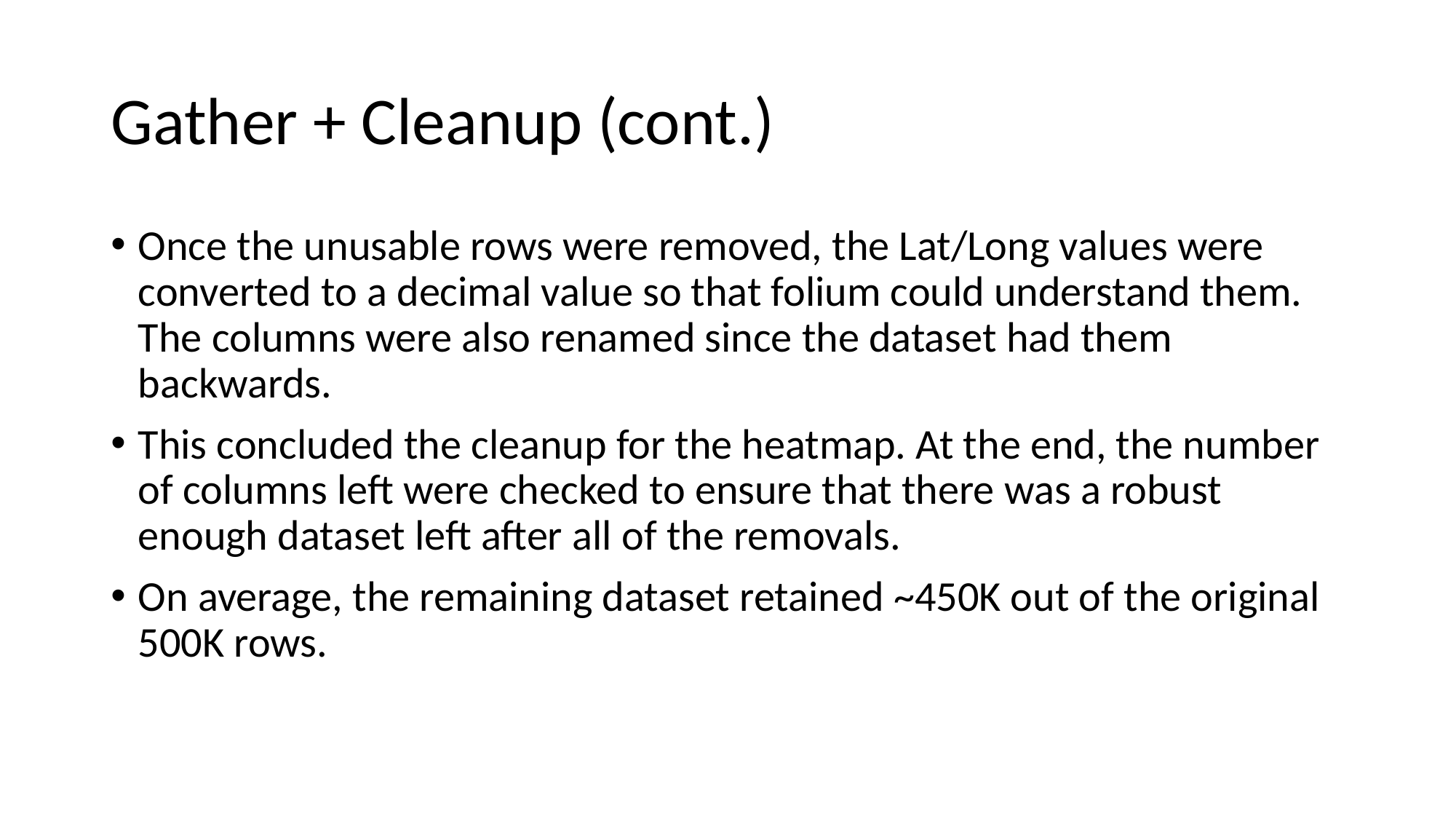

# Gather + Cleanup (cont.)
Once the unusable rows were removed, the Lat/Long values were converted to a decimal value so that folium could understand them. The columns were also renamed since the dataset had them backwards.
This concluded the cleanup for the heatmap. At the end, the number of columns left were checked to ensure that there was a robust enough dataset left after all of the removals.
On average, the remaining dataset retained ~450K out of the original 500K rows.